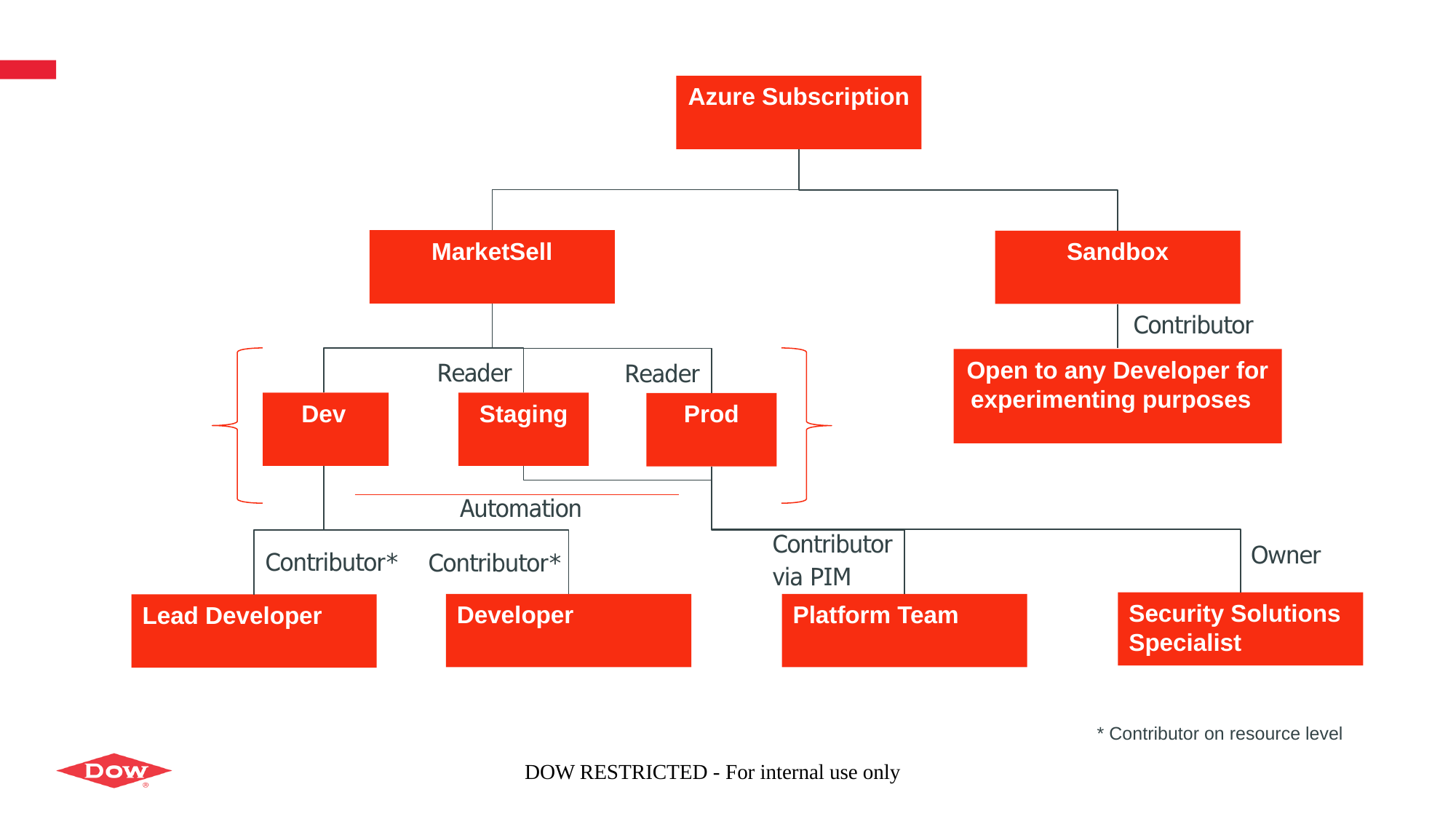

Azure Subscription
MarketSell
Sandbox
Contributor

Open to any Developer for experimenting purposes
Reader
Reader
Dev
Staging
Prod
Automation
Contributor via PIM
Owner
Contributor*
Contributor*
Security Solutions Specialist
Developer
Platform Team
Lead Developer
* Contributor on resource level
DOW RESTRICTED - For internal use only